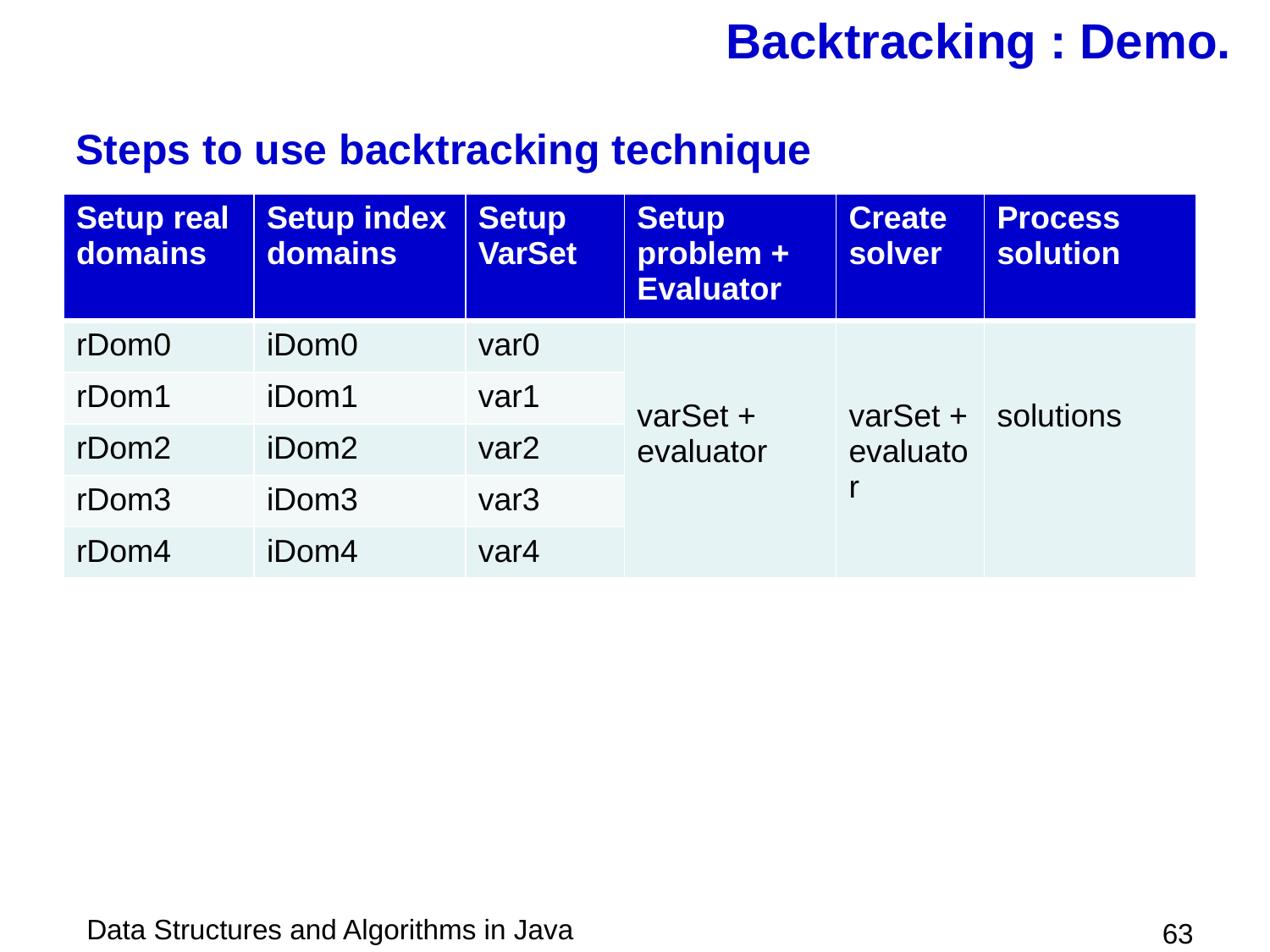

# Backtracking : Demo.
Steps to use backtracking technique
| Setup real domains | Setup index domains | Setup VarSet | Setup problem + Evaluator | Create solver | Process solution |
| --- | --- | --- | --- | --- | --- |
| rDom0 | iDom0 | var0 | varSet + evaluator | varSet + evaluator | solutions |
| rDom1 | iDom1 | var1 |  |  |  |
| rDom2 | iDom2 | var2 |  |  |  |
| rDom3 | iDom3 | var3 |  |  |  |
| rDom4 | iDom4 | var4 |  |  |  |
 63